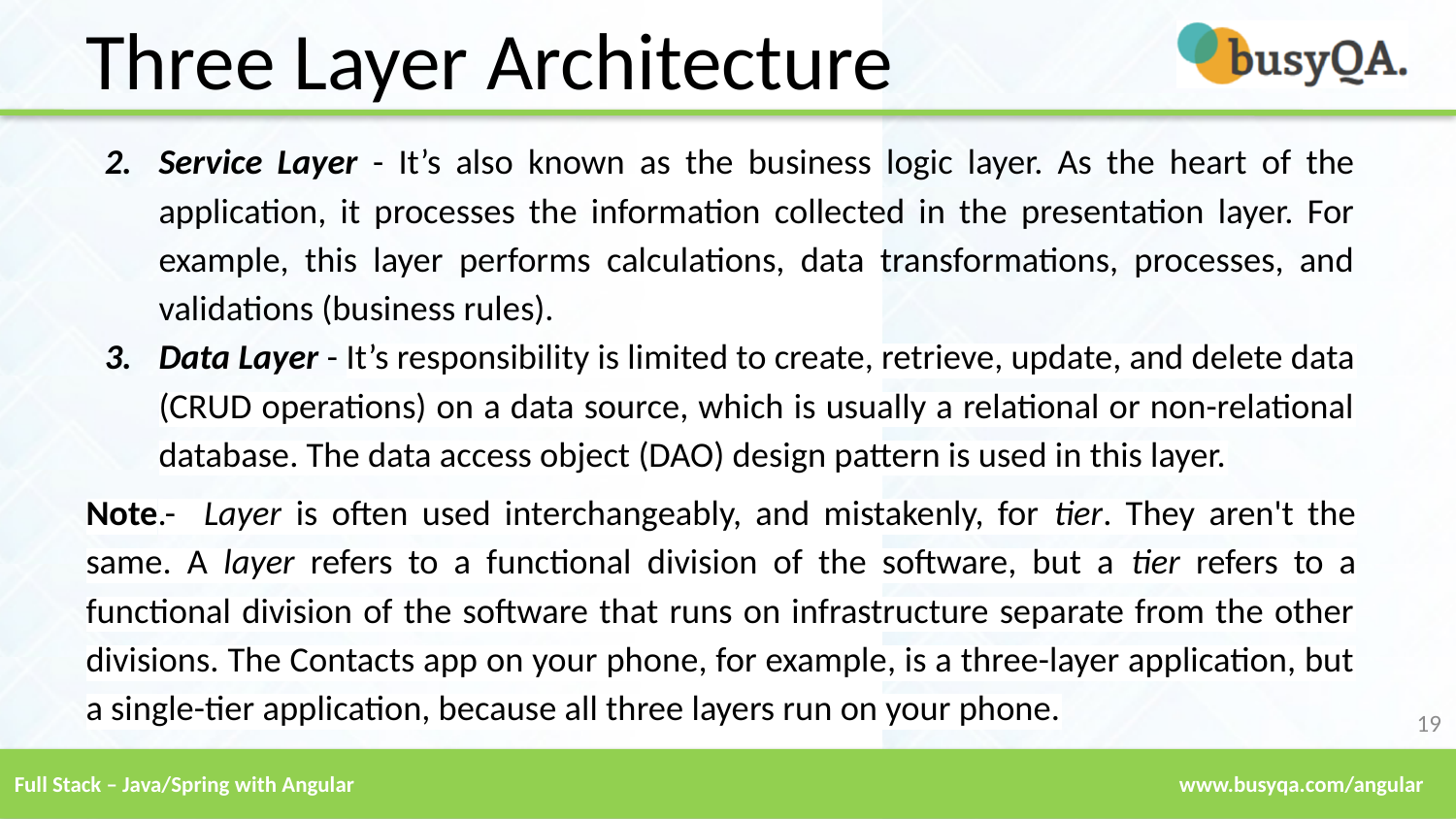

Three Layer Architecture
Service Layer - It’s also known as the business logic layer. As the heart of the application, it processes the information collected in the presentation layer. For example, this layer performs calculations, data transformations, processes, and validations (business rules).
Data Layer - It’s responsibility is limited to create, retrieve, update, and delete data (CRUD operations) on a data source, which is usually a relational or non-relational database. The data access object (DAO) design pattern is used in this layer.
Note.-  Layer is often used interchangeably, and mistakenly, for tier. They aren't the same. A layer refers to a functional division of the software, but a tier refers to a functional division of the software that runs on infrastructure separate from the other divisions. The Contacts app on your phone, for example, is a three-layer application, but a single-tier application, because all three layers run on your phone.